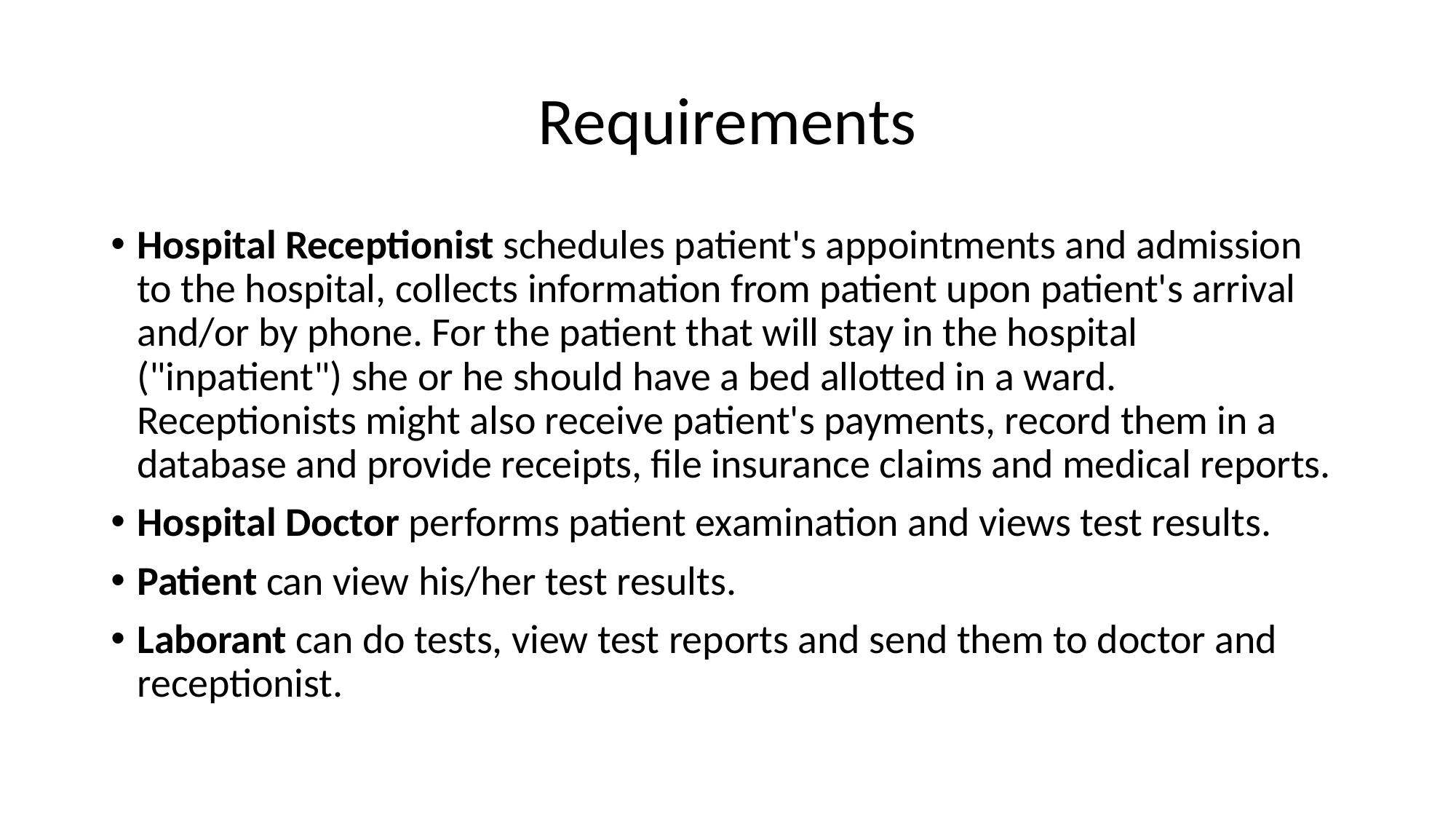

# Requirements
Hospital Receptionist schedules patient's appointments and admission to the hospital, collects information from patient upon patient's arrival and/or by phone. For the patient that will stay in the hospital ("inpatient") she or he should have a bed allotted in a ward. Receptionists might also receive patient's payments, record them in a database and provide receipts, file insurance claims and medical reports.
Hospital Doctor performs patient examination and views test results.
Patient can view his/her test results.
Laborant can do tests, view test reports and send them to doctor and receptionist.